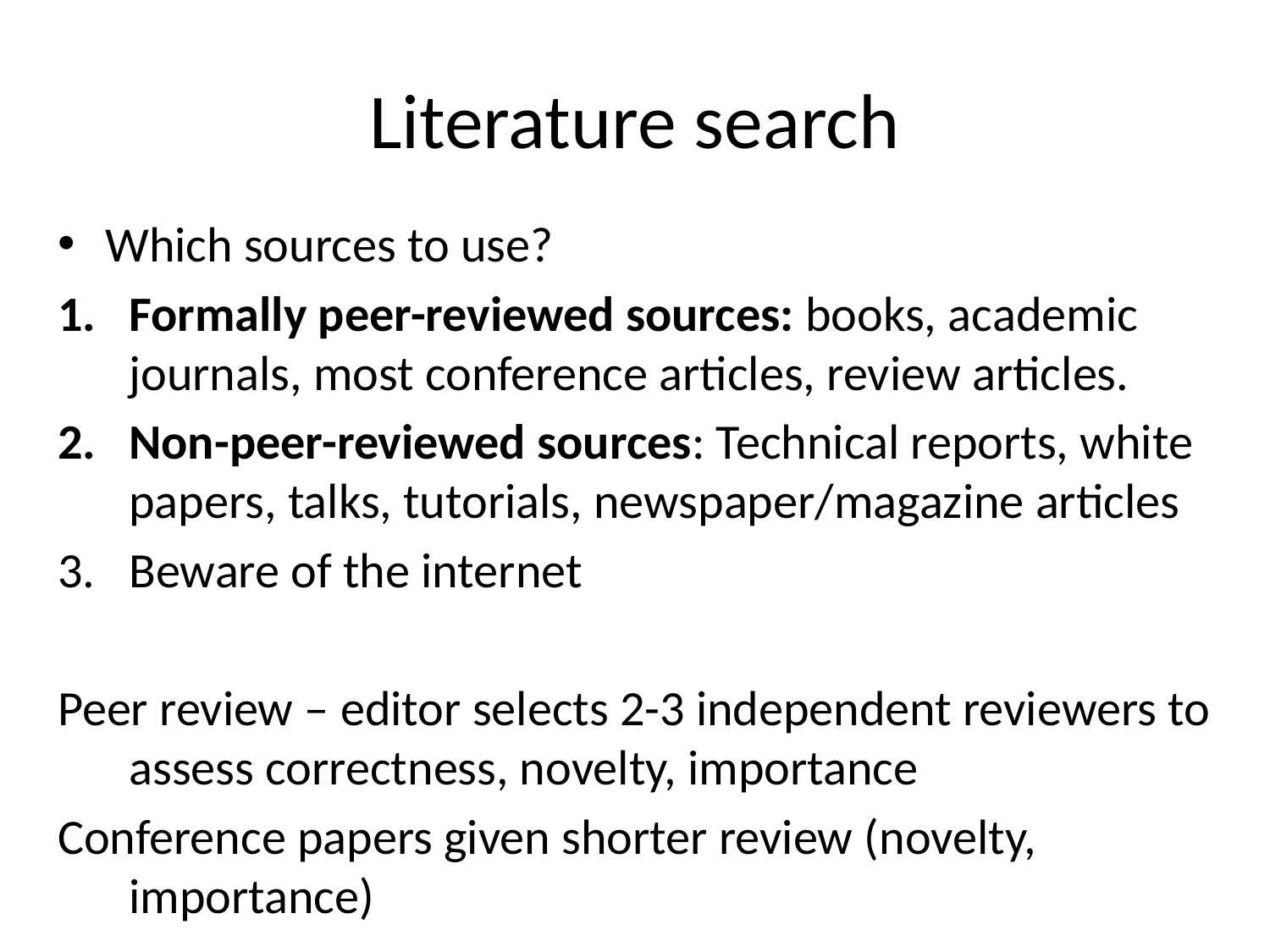

# Literature search
Which sources to use?
Formally peer-reviewed sources: books, academic journals, most conference articles, review articles.
Non-peer-reviewed sources: Technical reports, white papers, talks, tutorials, newspaper/magazine articles
Beware of the internet

Peer review – editor selects 2-3 independent reviewers to assess correctness, novelty, importance
Conference papers given shorter review (novelty, importance)